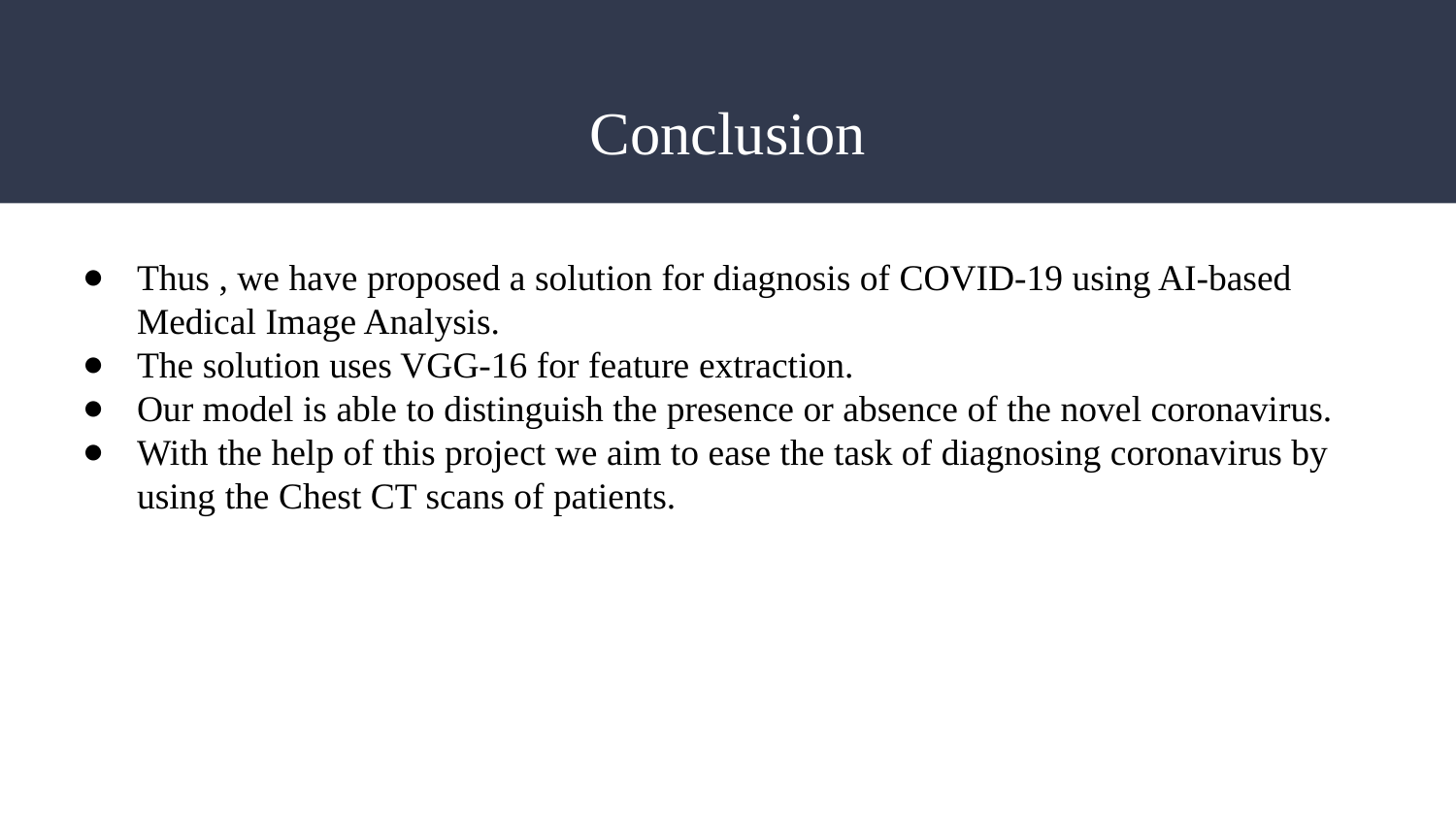

# Conclusion
Thus , we have proposed a solution for diagnosis of COVID-19 using AI-based Medical Image Analysis.
The solution uses VGG-16 for feature extraction.
Our model is able to distinguish the presence or absence of the novel coronavirus.
With the help of this project we aim to ease the task of diagnosing coronavirus by using the Chest CT scans of patients.